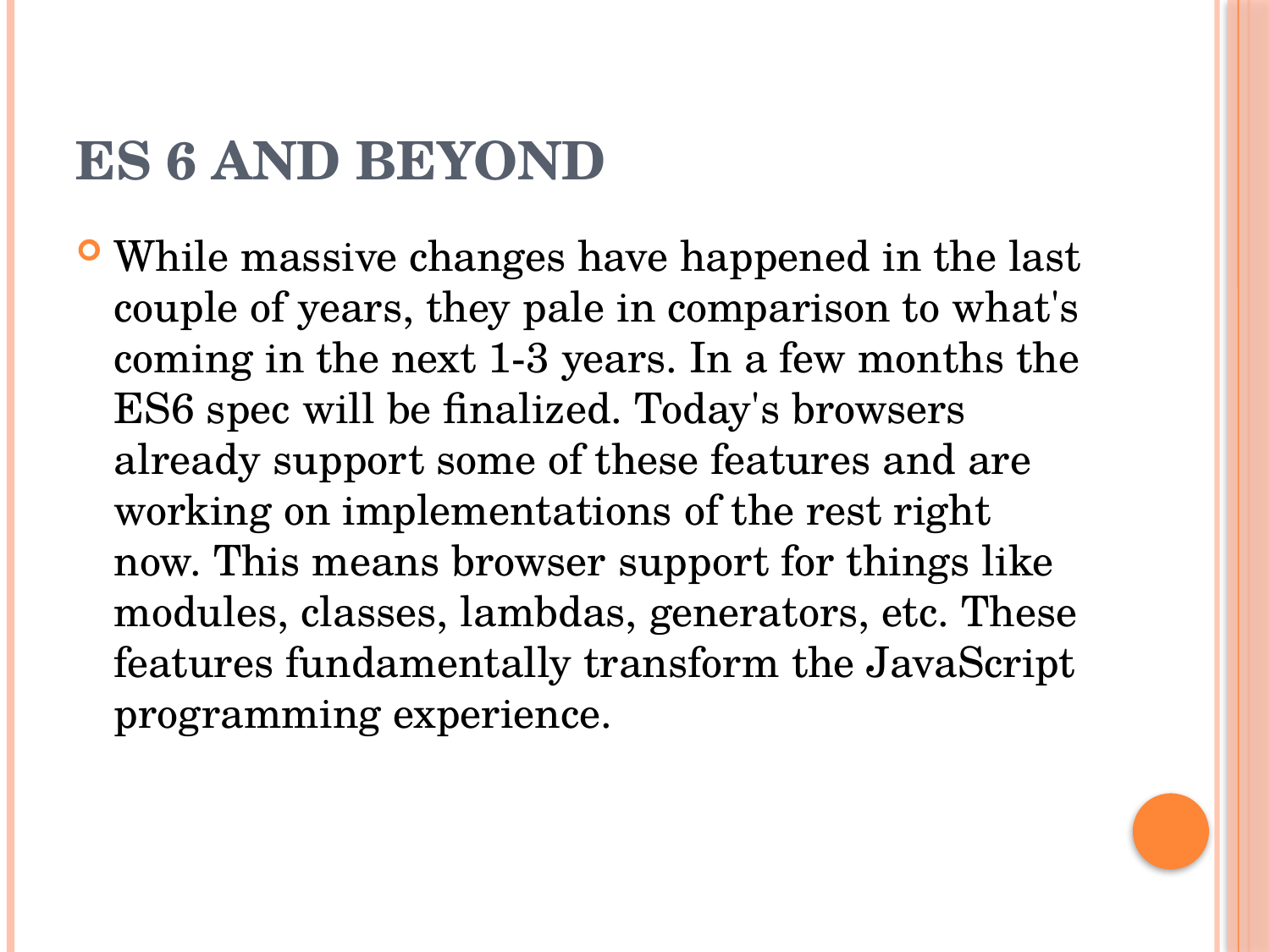

# ES 6 and beyond
While massive changes have happened in the last couple of years, they pale in comparison to what's coming in the next 1-3 years. In a few months the ES6 spec will be finalized. Today's browsers already support some of these features and are working on implementations of the rest right now. This means browser support for things like modules, classes, lambdas, generators, etc. These features fundamentally transform the JavaScript programming experience.